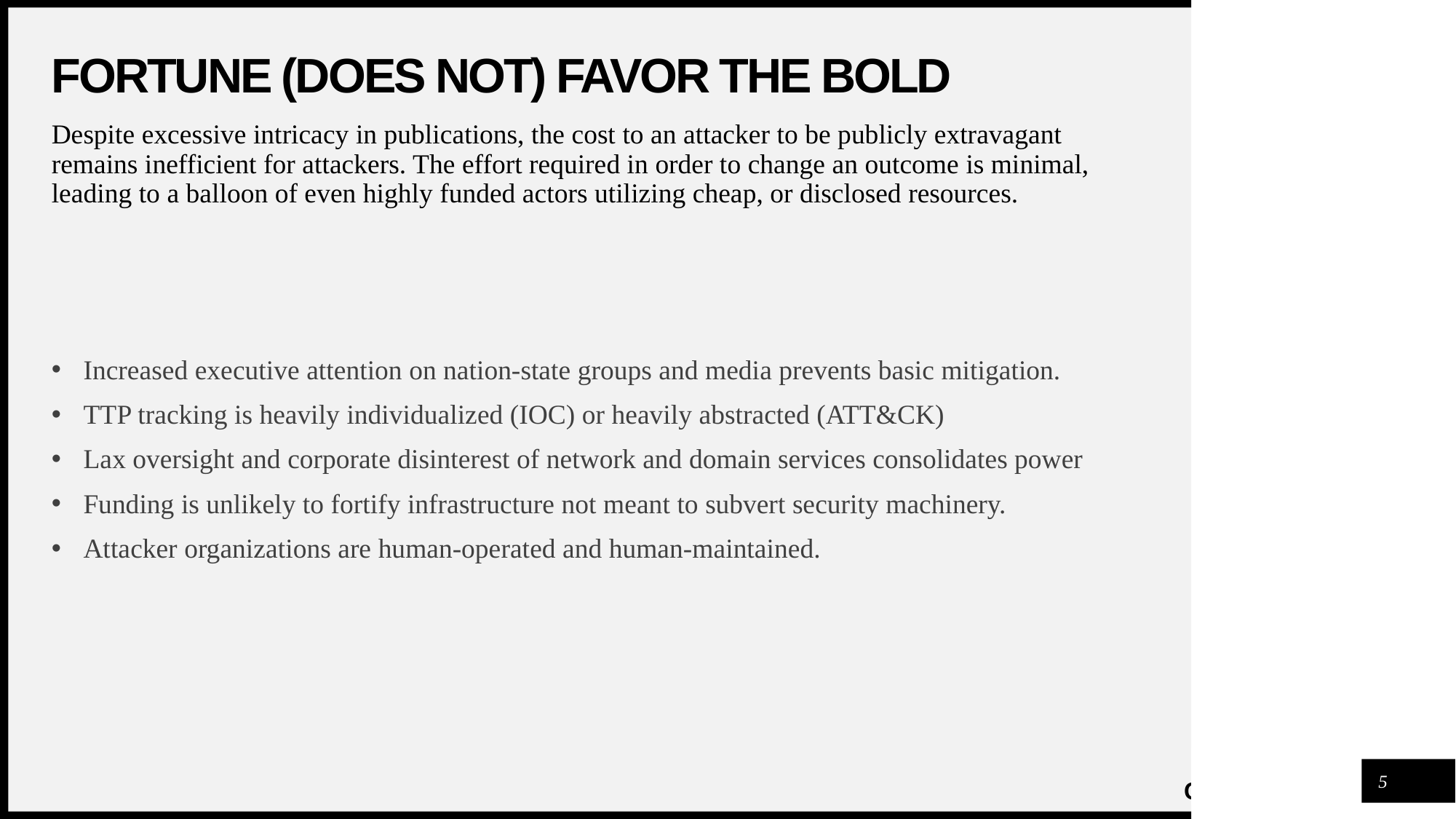

# Fortune (Does Not) Favor the BOLD
Despite excessive intricacy in publications, the cost to an attacker to be publicly extravagant remains inefficient for attackers. The effort required in order to change an outcome is minimal, leading to a balloon of even highly funded actors utilizing cheap, or disclosed resources.
Increased executive attention on nation-state groups and media prevents basic mitigation.
TTP tracking is heavily individualized (IOC) or heavily abstracted (ATT&CK)
Lax oversight and corporate disinterest of network and domain services consolidates power
Funding is unlikely to fortify infrastructure not meant to subvert security machinery.
Attacker organizations are human-operated and human-maintained.

5